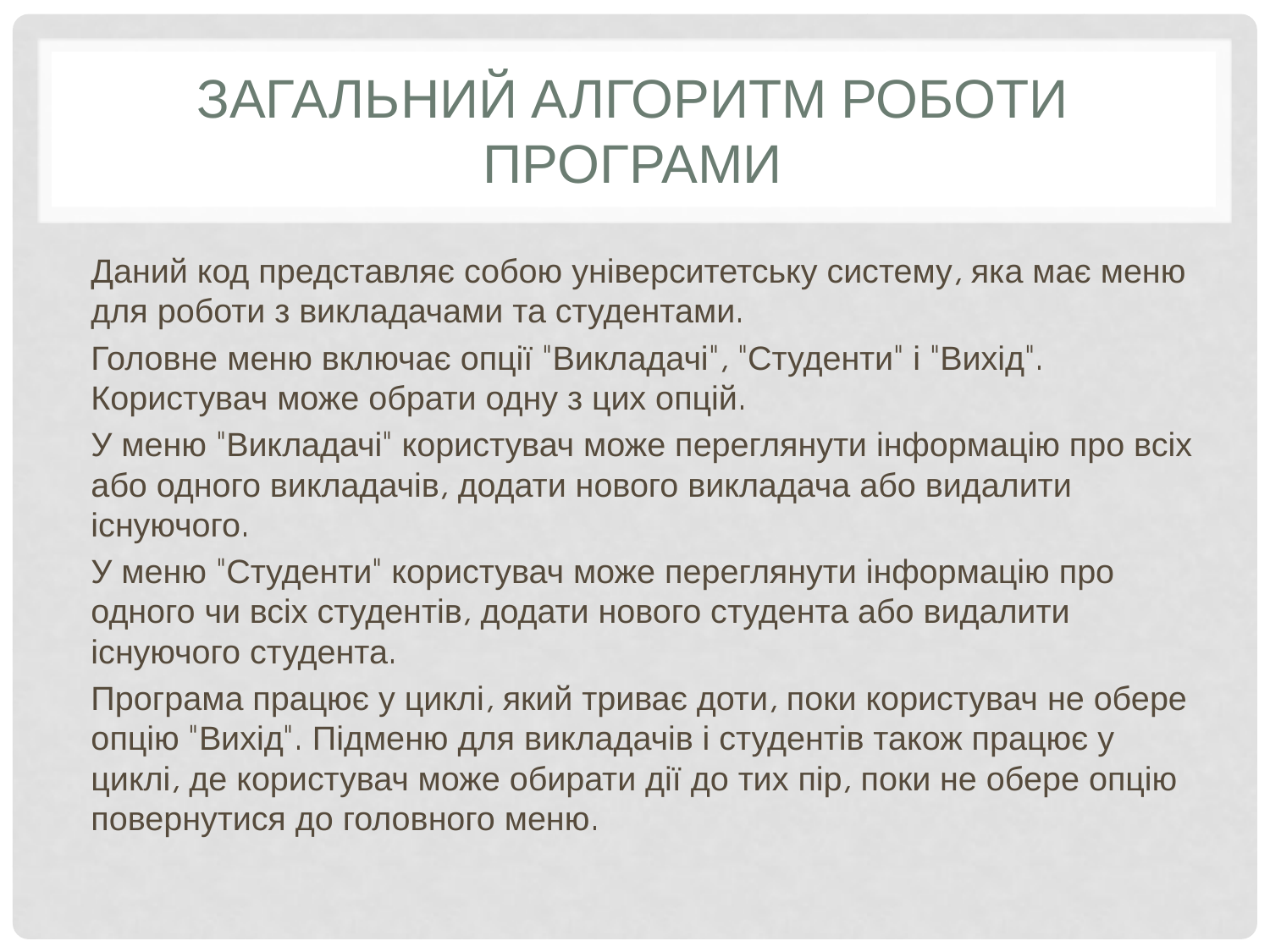

# Загальний алгоритм роботи програми
Даний код представляє собою університетську систему, яка має меню для роботи з викладачами та студентами.
Головне меню включає опції "Викладачі", "Студенти" і "Вихід". Користувач може обрати одну з цих опцій.
У меню "Викладачі" користувач може переглянути інформацію про всіх або одного викладачів, додати нового викладача або видалити існуючого.
У меню "Студенти" користувач може переглянути інформацію про одного чи всіх студентів, додати нового студента або видалити існуючого студента.
Програма працює у циклі, який триває доти, поки користувач не обере опцію "Вихід". Підменю для викладачів і студентів також працює у циклі, де користувач може обирати дії до тих пір, поки не обере опцію повернутися до головного меню.